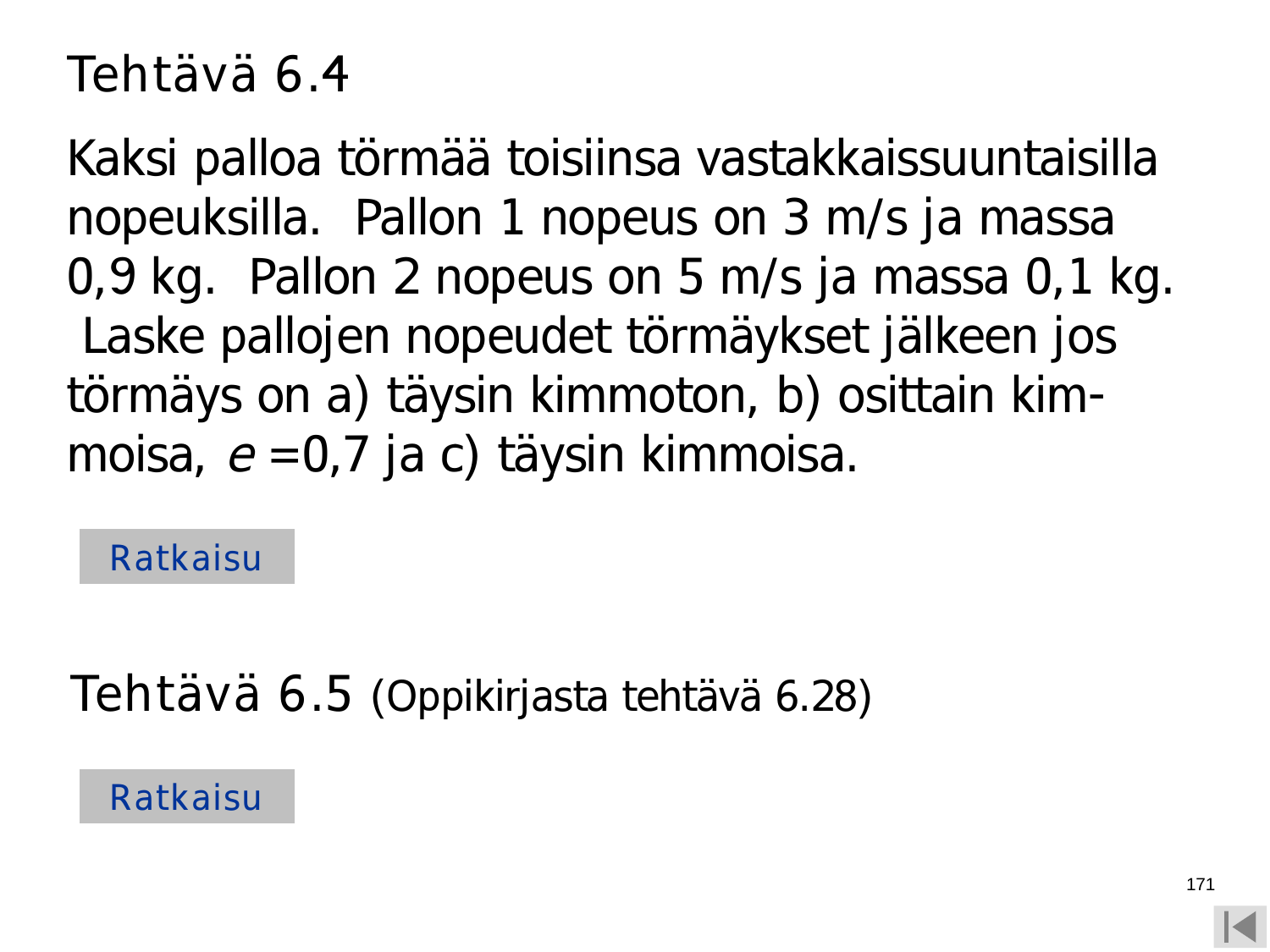

Tehtävä 6.4
Kaksi palloa törmää toisiinsa vastakkaissuuntaisilla nopeuksilla.  Pallon 1 nopeus on 3 m/s ja massa 0,9 kg.  Pallon 2 nopeus on 5 m/s ja massa 0,1 kg.  Laske pallojen nopeudet törmäykset jälkeen jos törmäys on a) täysin kimmoton, b) osittain kim-moisa, e =0,7 ja c) täysin kimmoisa.
Ratkaisu
Tehtävä 6.5 (Oppikirjasta tehtävä 6.28)
Ratkaisu
171